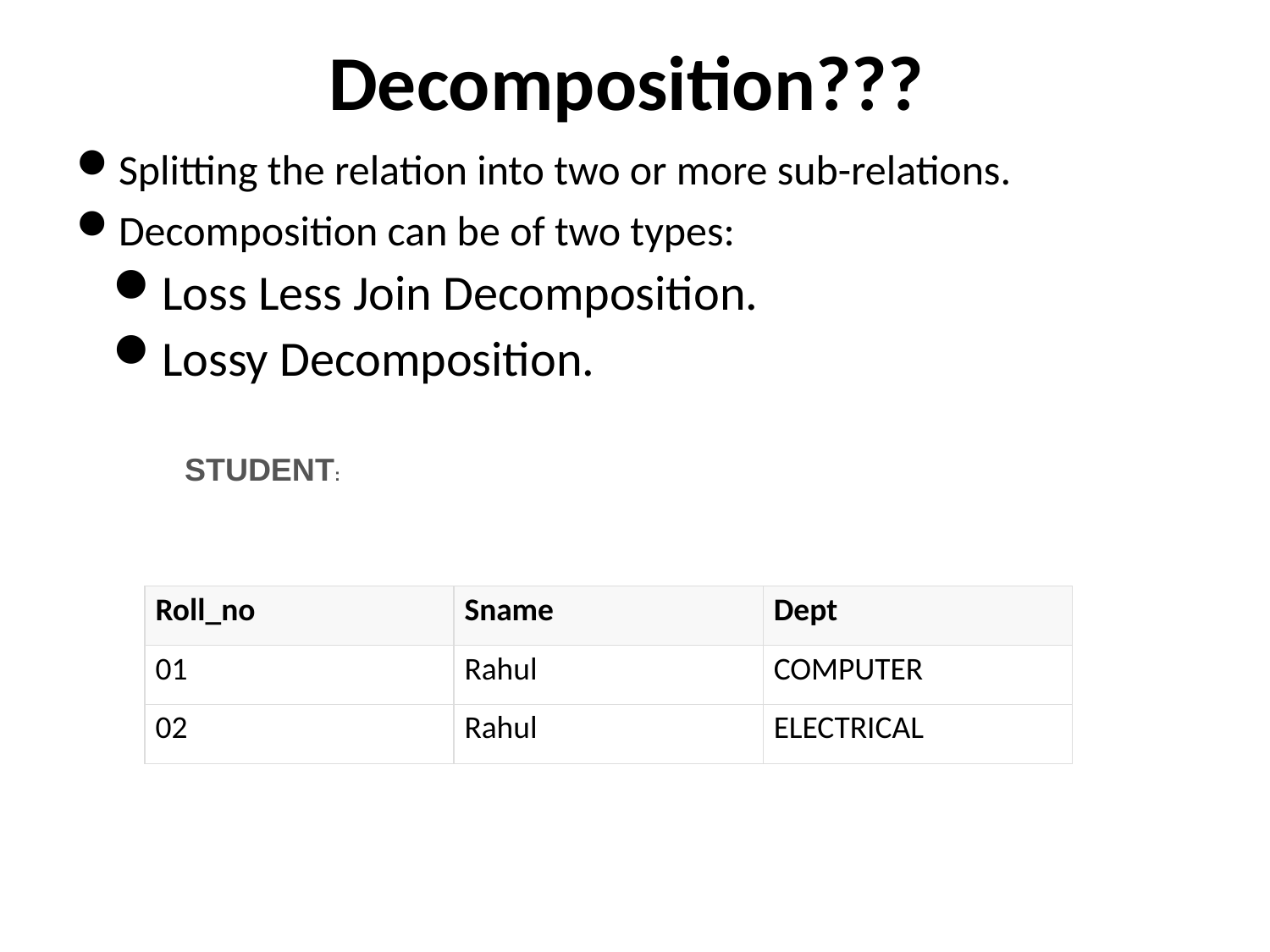

# Decomposition???
Splitting the relation into two or more sub-relations.
Decomposition can be of two types:
Loss Less Join Decomposition.
Lossy Decomposition.

STUDENT:
| Roll\_no | Sname | Dept |
| --- | --- | --- |
| 01 | Rahul | COMPUTER |
| 02 | Rahul | ELECTRICAL |